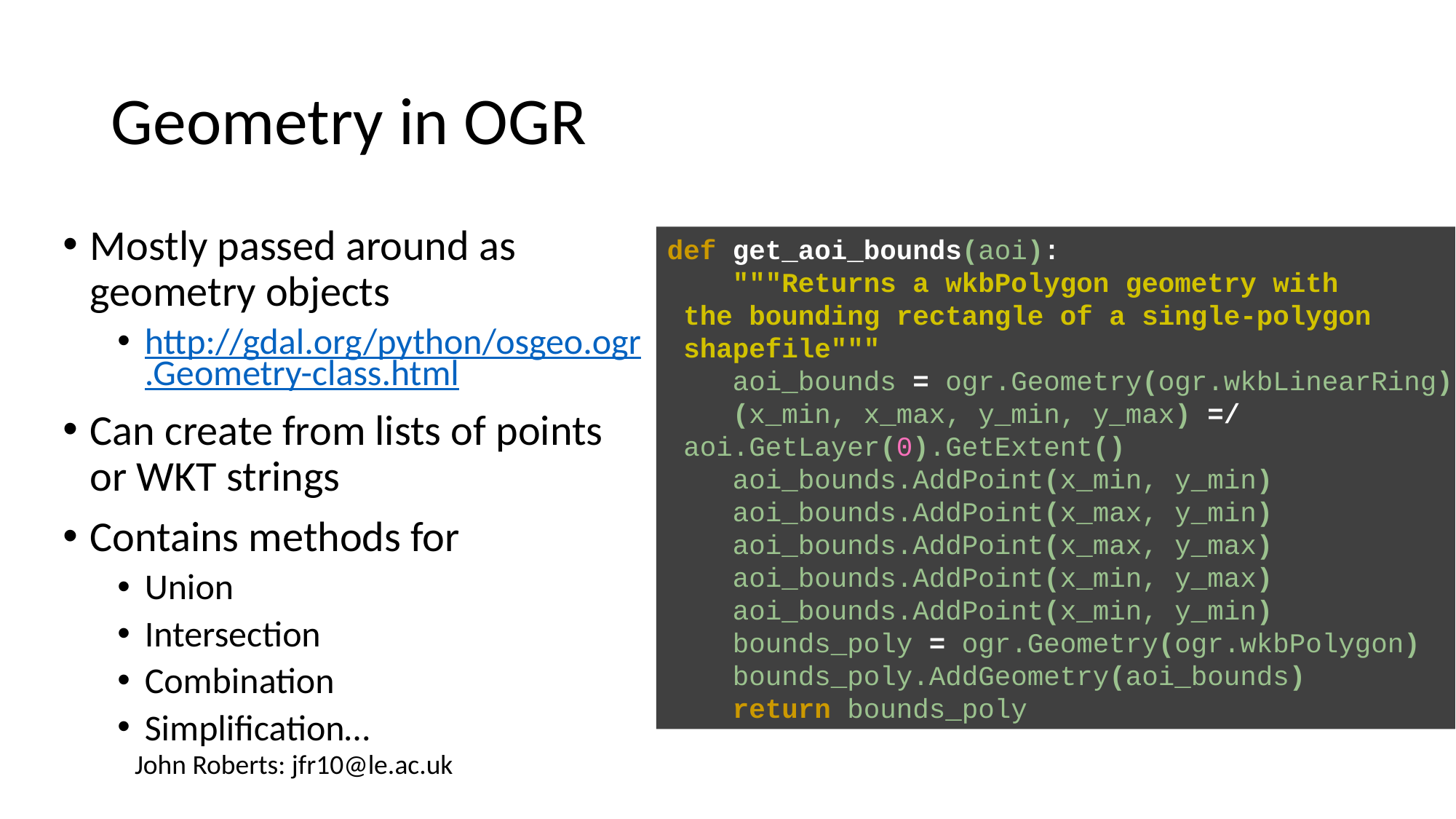

# Geometry in OGR
Mostly passed around as geometry objects
http://gdal.org/python/osgeo.ogr.Geometry-class.html
Can create from lists of points or WKT strings
Contains methods for
Union
Intersection
Combination
Simplification…
def get_aoi_bounds(aoi):
    """Returns a wkbPolygon geometry with
 the bounding rectangle of a single-polygon
 shapefile"""
    aoi_bounds = ogr.Geometry(ogr.wkbLinearRing)
    (x_min, x_max, y_min, y_max) =/
 aoi.GetLayer(0).GetExtent()
    aoi_bounds.AddPoint(x_min, y_min)
    aoi_bounds.AddPoint(x_max, y_min)
    aoi_bounds.AddPoint(x_max, y_max)
    aoi_bounds.AddPoint(x_min, y_max)
    aoi_bounds.AddPoint(x_min, y_min)
    bounds_poly = ogr.Geometry(ogr.wkbPolygon)
    bounds_poly.AddGeometry(aoi_bounds)
    return bounds_poly
John Roberts: jfr10@le.ac.uk